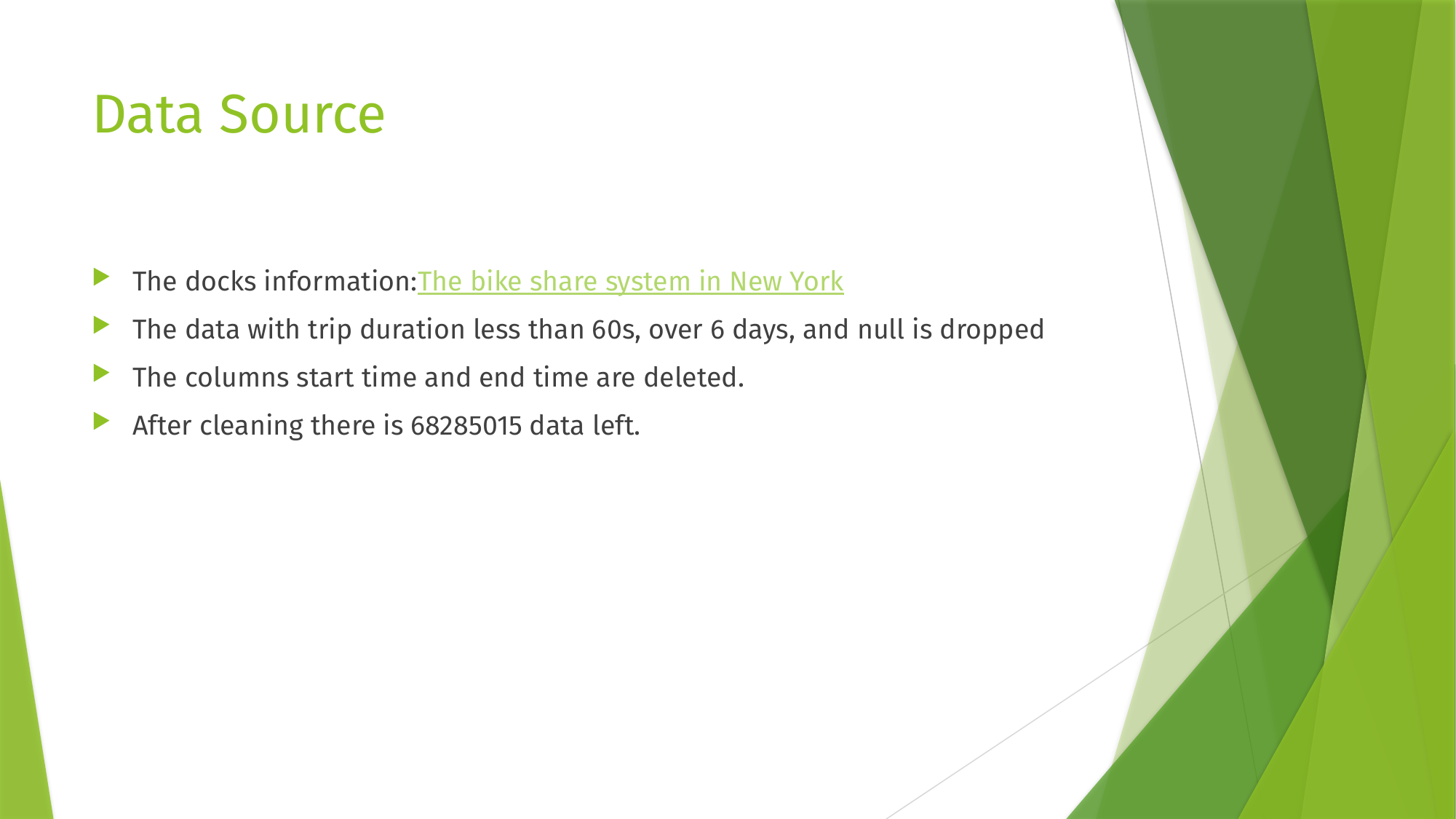

# Data Source
The docks information:The bike share system in New York
The data with trip duration less than 60s, over 6 days, and null is dropped
The columns start time and end time are deleted.
After cleaning there is 68285015 data left.